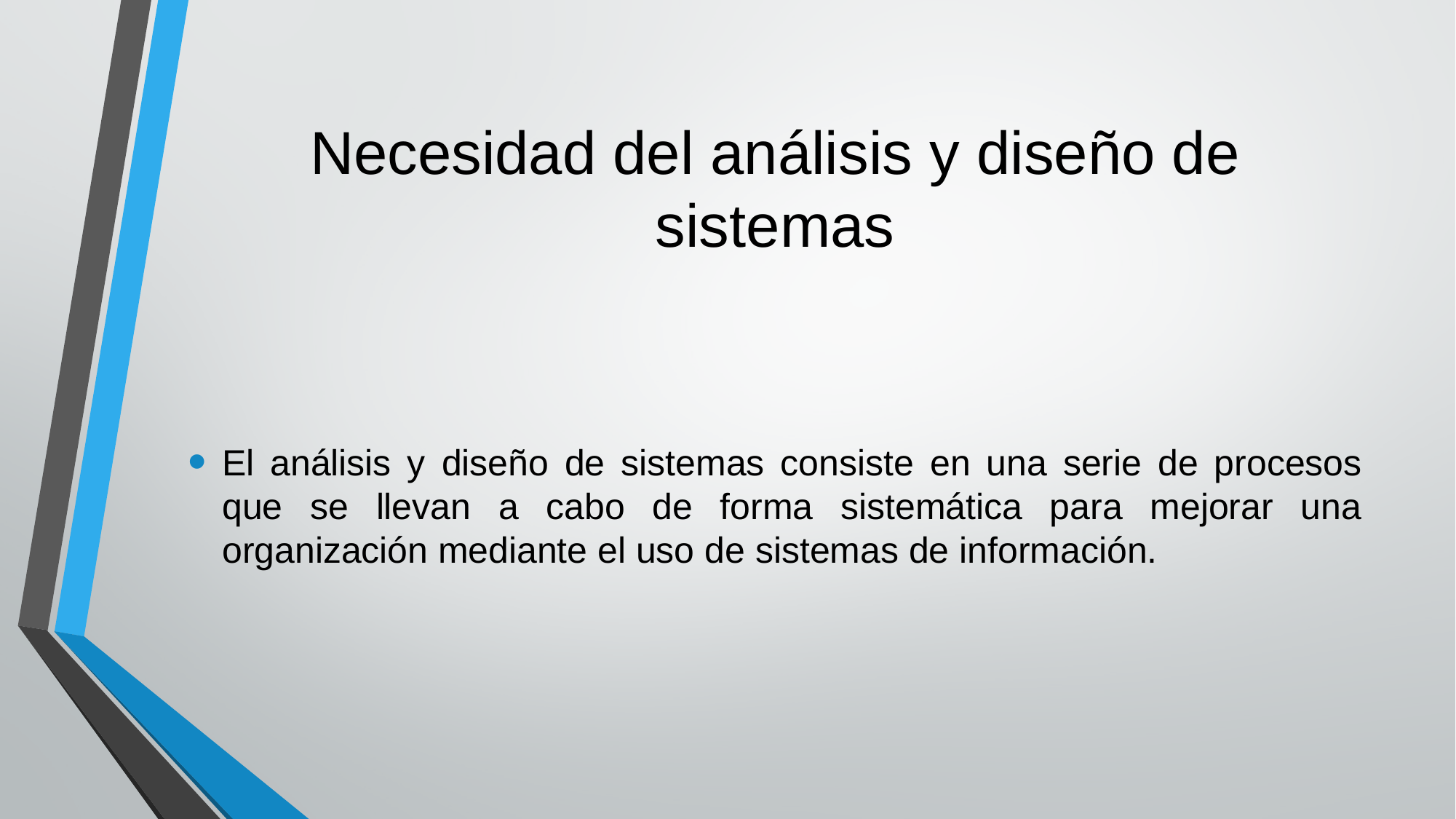

# Necesidad del análisis y diseño de sistemas
El análisis y diseño de sistemas consiste en una serie de procesos que se llevan a cabo de forma sistemática para mejorar una organización mediante el uso de sistemas de información.